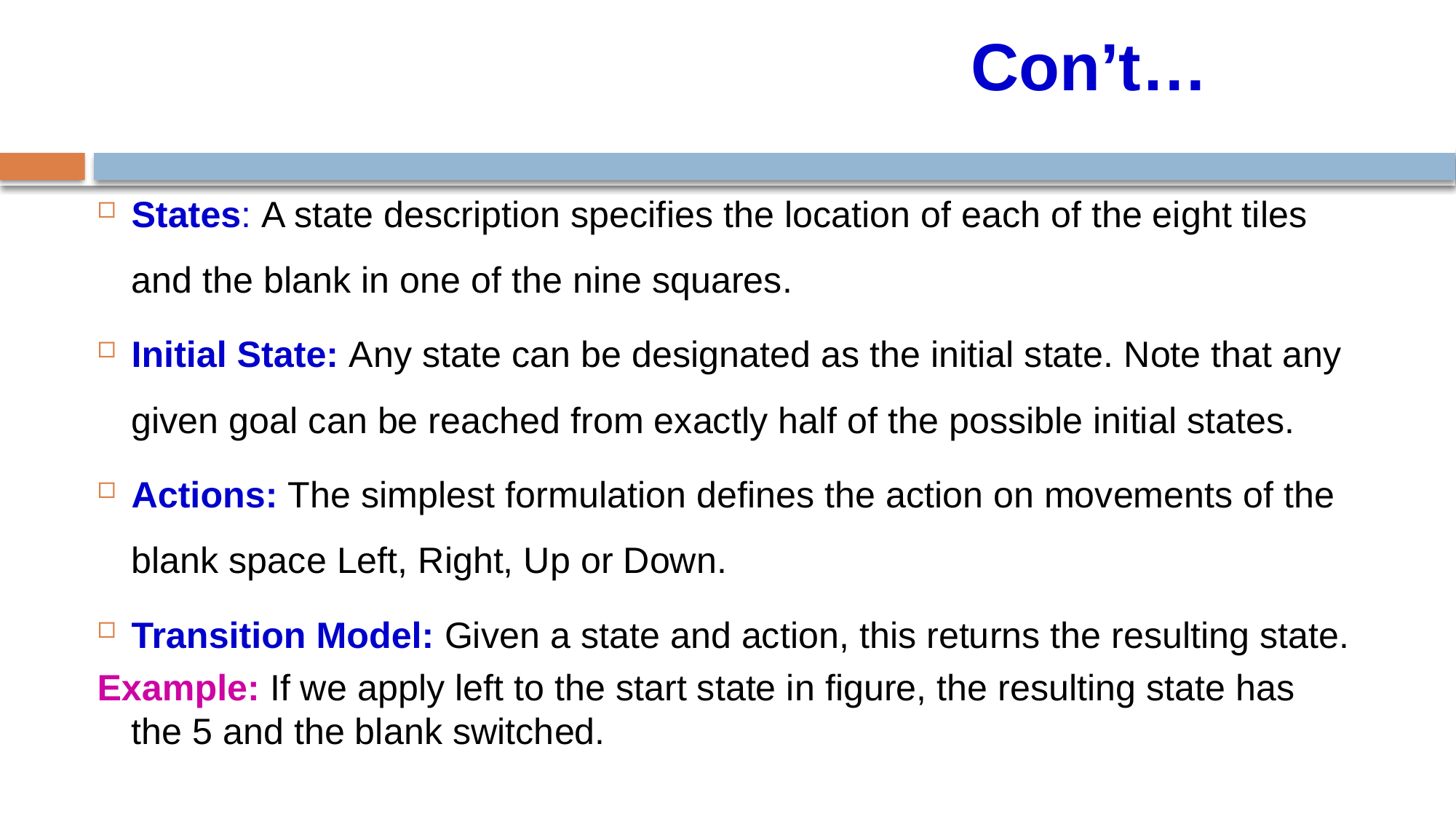

# Con’t…
States: A state description specifies the location of each of the eight tiles and the blank in one of the nine squares.
Initial State: Any state can be designated as the initial state. Note that any given goal can be reached from exactly half of the possible initial states.
Actions: The simplest formulation defines the action on movements of the blank space Left, Right, Up or Down.
Transition Model: Given a state and action, this returns the resulting state.
Example: If we apply left to the start state in figure, the resulting state has the 5 and the blank switched.

82